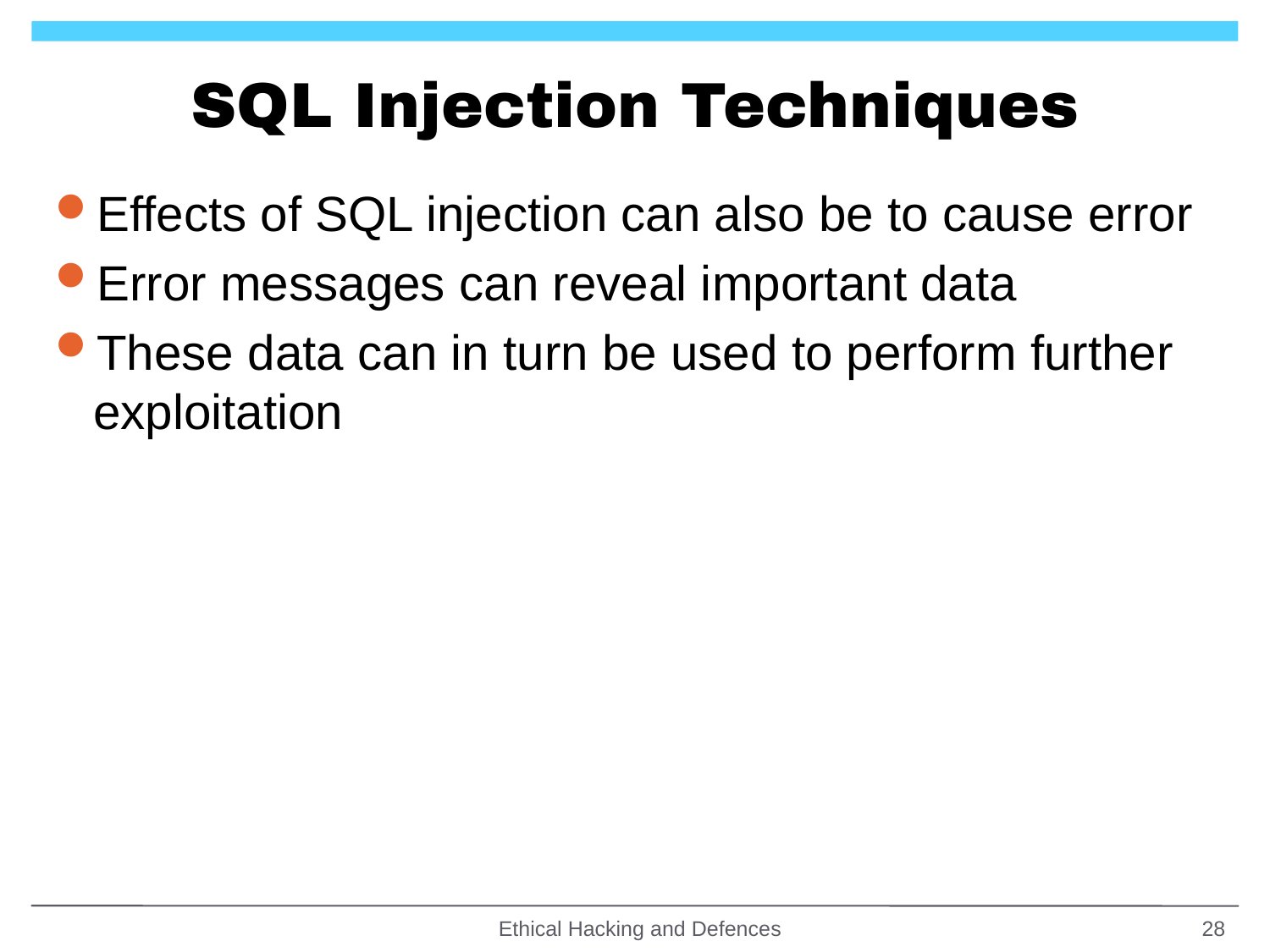

# SQL Injection Techniques
Effects of SQL injection can also be to cause error
Error messages can reveal important data
These data can in turn be used to perform further exploitation

Ethical Hacking and Defences
28